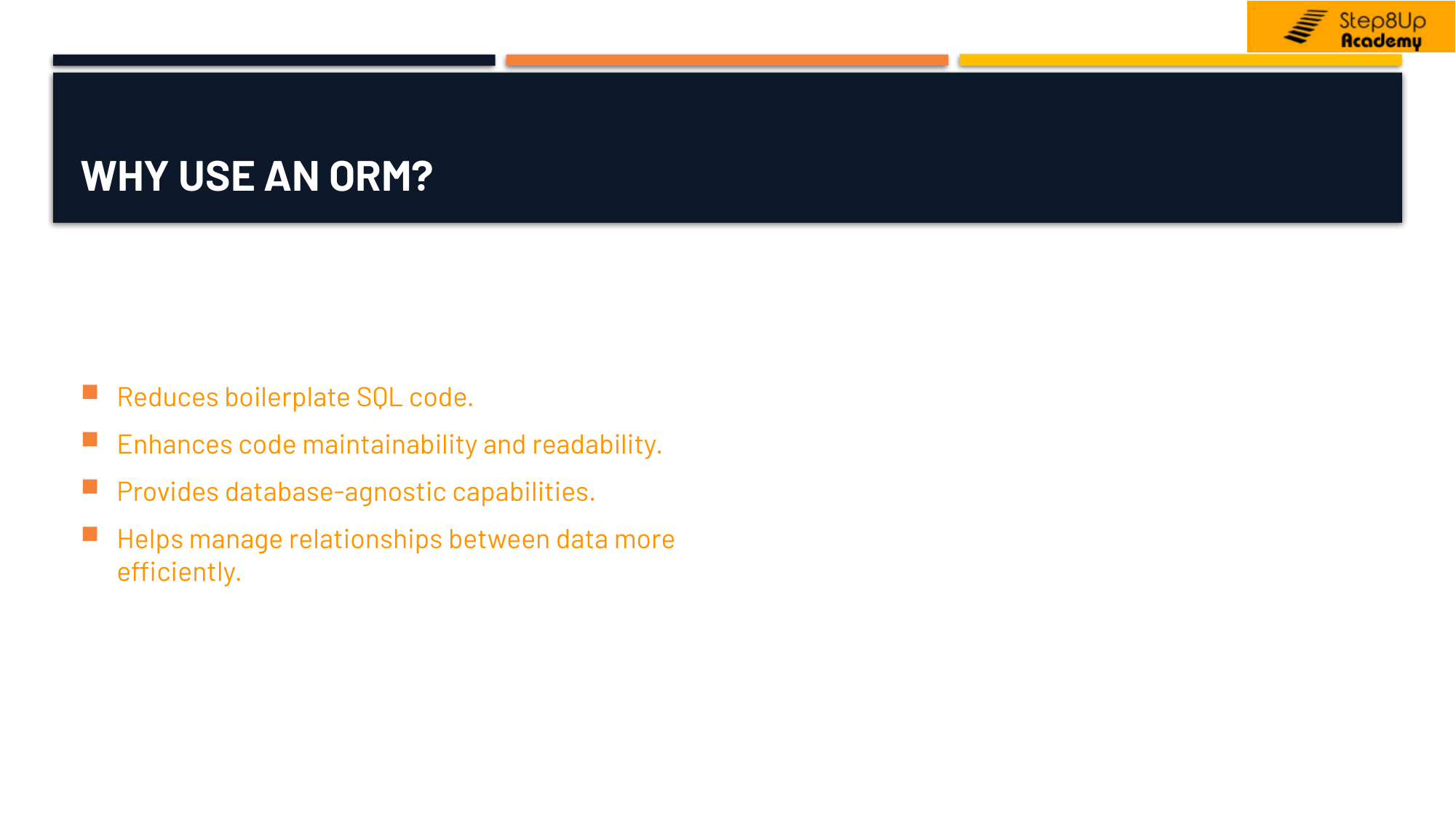

# Why Use an ORM?
Reduces boilerplate SQL code.
Enhances code maintainability and readability.
Provides database-agnostic capabilities.
Helps manage relationships between data more efficiently.